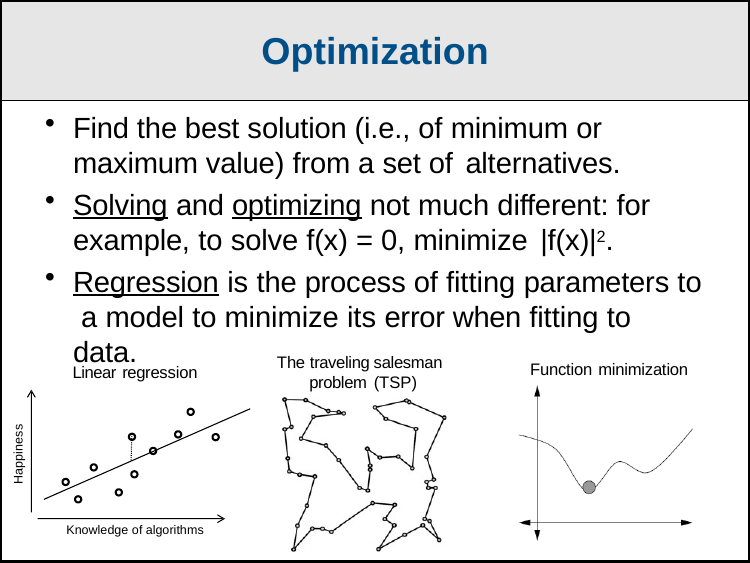

Optimization
Find the best solution (i.e., of minimum or  maximum value) from a set of alternatives.
Solving and optimizing not much different: for  example, to solve f(x) = 0, minimize |f(x)|2.
Regression is the process of fitting parameters to  a model to minimize its error when fitting to data.
The traveling salesman  problem (TSP)
Function minimization
Linear regression

Happiness

Knowledge of algorithms